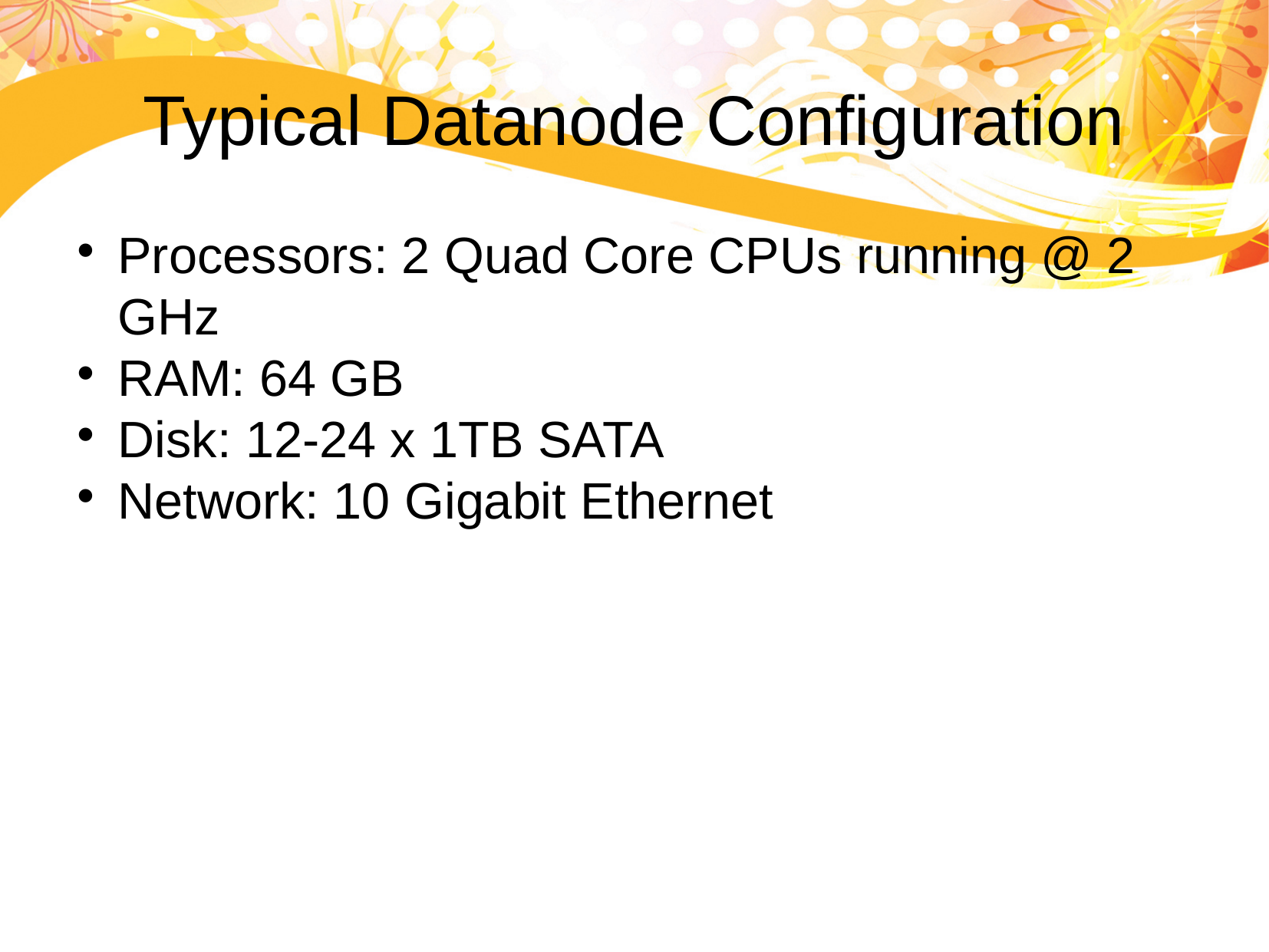

Typical Datanode Configuration
Processors: 2 Quad Core CPUs running @ 2 GHz
RAM: 64 GB
Disk: 12-24 x 1TB SATA
Network: 10 Gigabit Ethernet